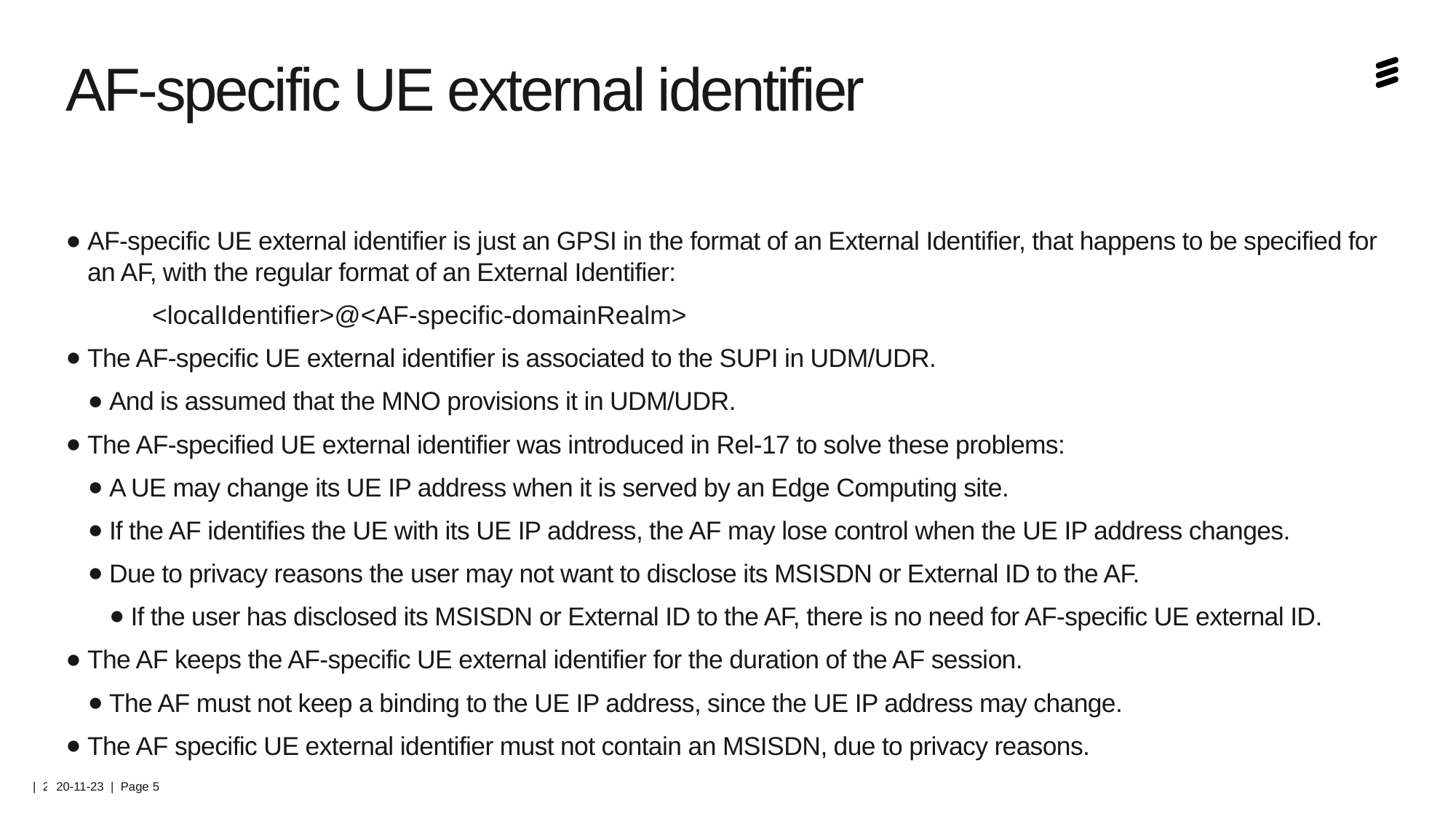

# AF-specific UE external identifier
AF-specific UE external identifier is just an GPSI in the format of an External Identifier, that happens to be specified for an AF, with the regular format of an External Identifier:
<localIdentifier>@<AF-specific-domainRealm>
The AF-specific UE external identifier is associated to the SUPI in UDM/UDR.
And is assumed that the MNO provisions it in UDM/UDR.
The AF-specified UE external identifier was introduced in Rel-17 to solve these problems:
A UE may change its UE IP address when it is served by an Edge Computing site.
If the AF identifies the UE with its UE IP address, the AF may lose control when the UE IP address changes.
Due to privacy reasons the user may not want to disclose its MSISDN or External ID to the AF.
If the user has disclosed its MSISDN or External ID to the AF, there is no need for AF-specific UE external ID.
The AF keeps the AF-specific UE external identifier for the duration of the AF session.
The AF must not keep a binding to the UE IP address, since the UE IP address may change.
The AF specific UE external identifier must not contain an MSISDN, due to privacy reasons.